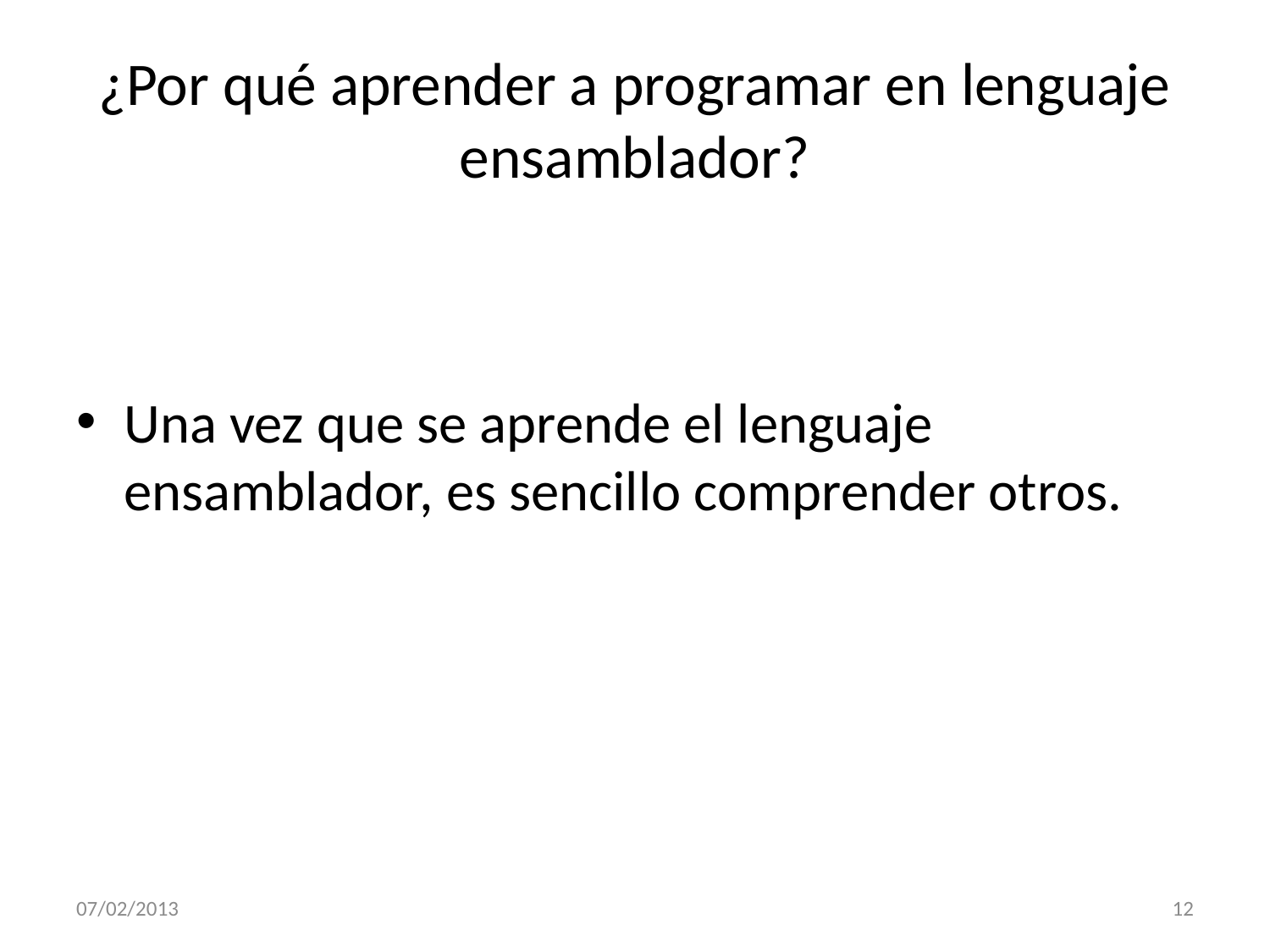

# ¿Por qué aprender a programar en lenguaje ensamblador?

Una vez que se aprende el lenguaje ensamblador, es sencillo comprender otros.

07/02/2013
12